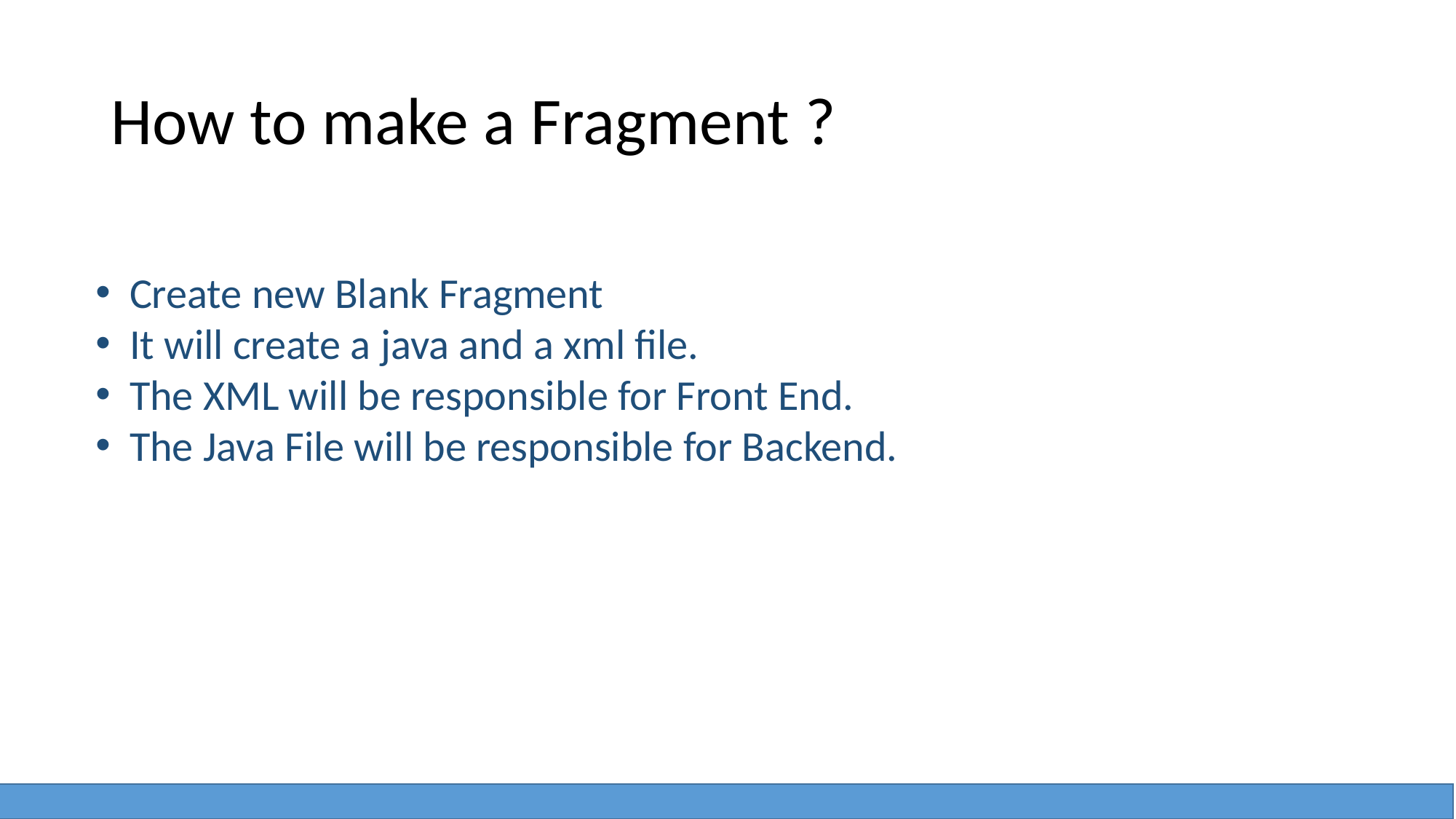

# How to make a Fragment ?
Create new Blank Fragment
It will create a java and a xml file.
The XML will be responsible for Front End.
The Java File will be responsible for Backend.